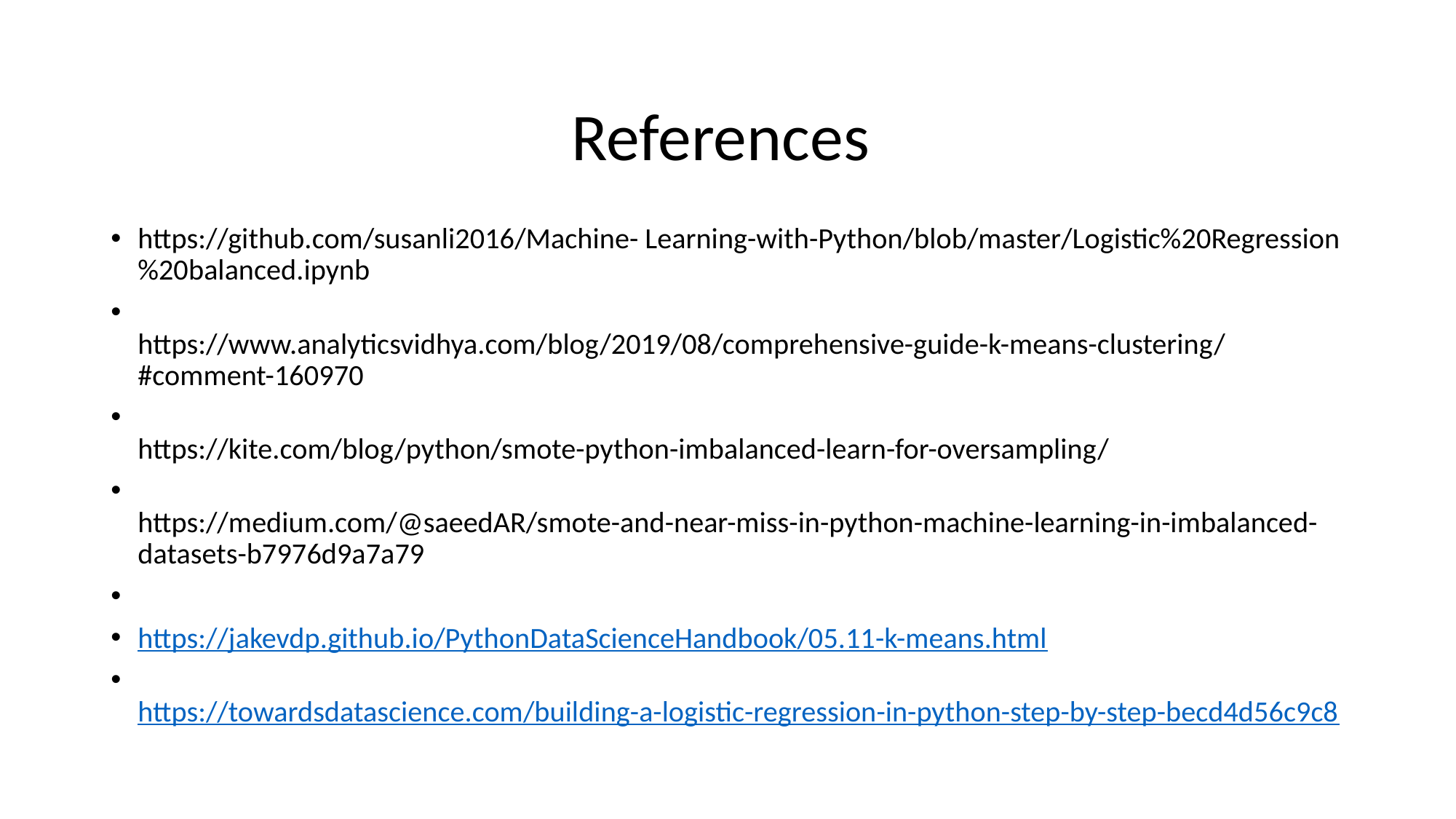

# References
https://github.com/susanli2016/Machine- Learning-with-Python/blob/master/Logistic%20Regression%20balanced.ipynb
https://www.analyticsvidhya.com/blog/2019/08/comprehensive-guide-k-means-clustering/#comment-160970
https://kite.com/blog/python/smote-python-imbalanced-learn-for-oversampling/
https://medium.com/@saeedAR/smote-and-near-miss-in-python-machine-learning-in-imbalanced-datasets-b7976d9a7a79

https://jakevdp.github.io/PythonDataScienceHandbook/05.11-k-means.html
https://towardsdatascience.com/building-a-logistic-regression-in-python-step-by-step-becd4d56c9c8